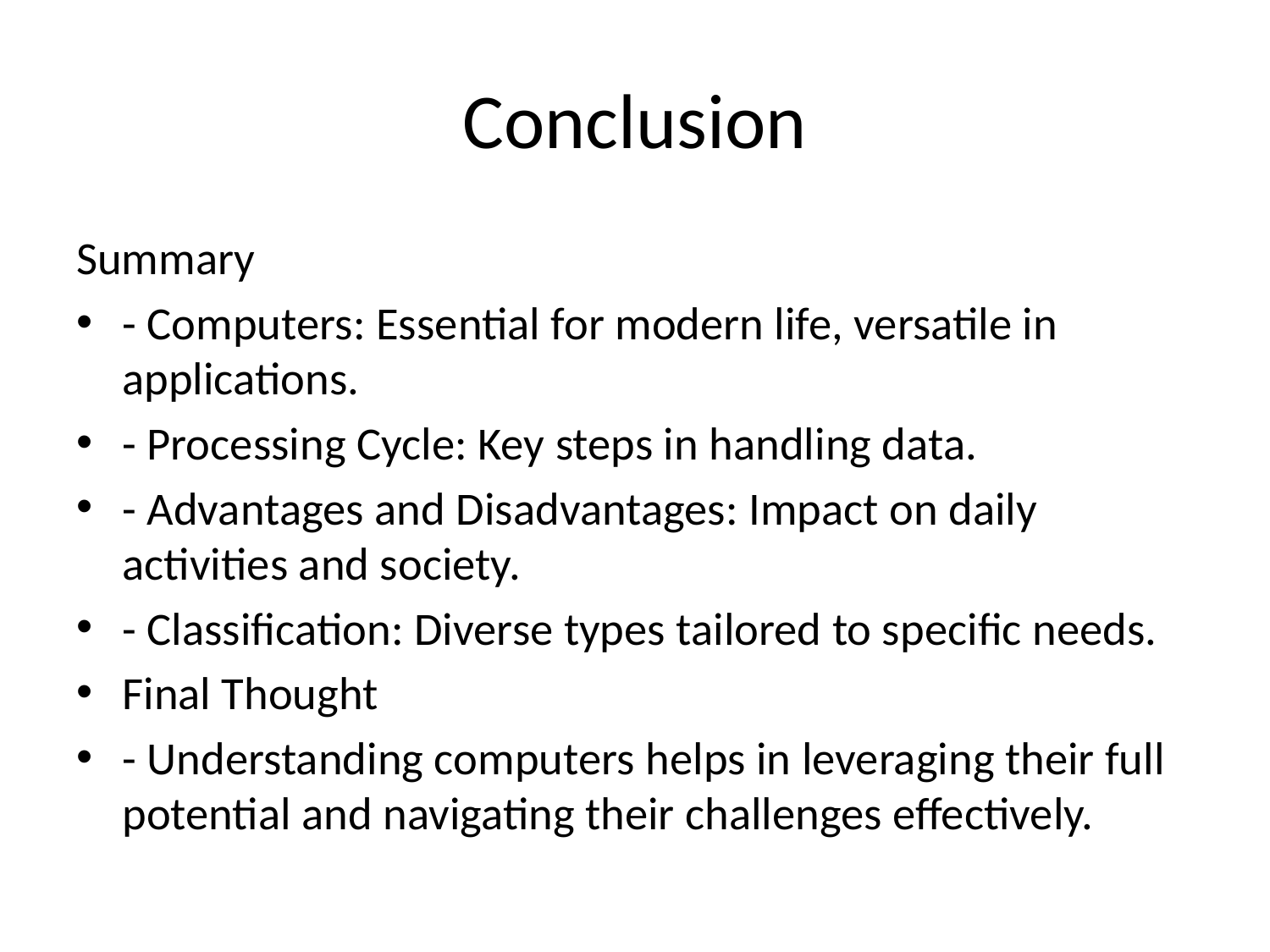

# Conclusion
Summary
- Computers: Essential for modern life, versatile in applications.
- Processing Cycle: Key steps in handling data.
- Advantages and Disadvantages: Impact on daily activities and society.
- Classification: Diverse types tailored to specific needs.
Final Thought
- Understanding computers helps in leveraging their full potential and navigating their challenges effectively.